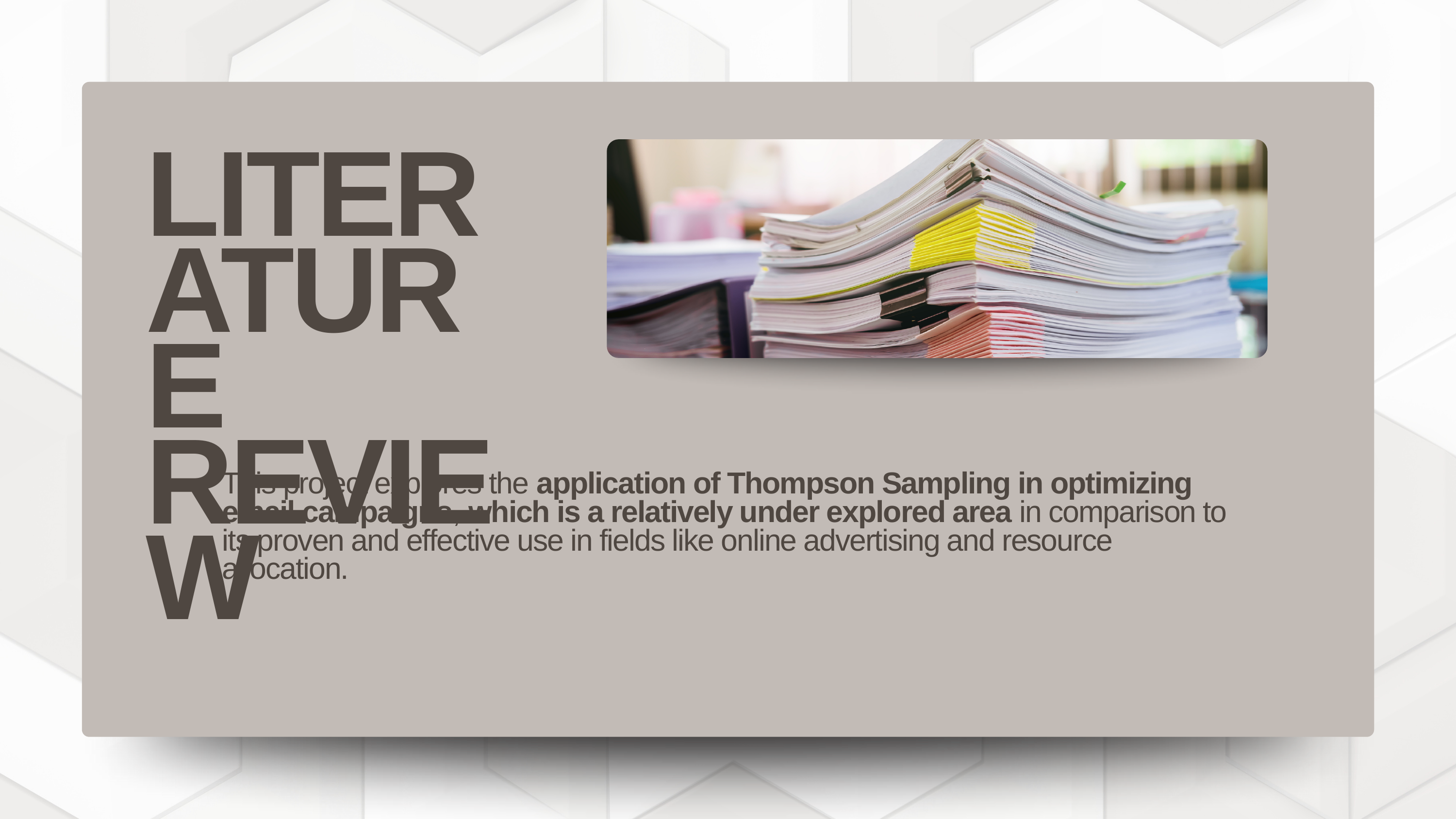

LITERATURE REVIEW

This project explores the application of Thompson Sampling in optimizing email campaigns, which is a relatively under explored area in comparison to its proven and effective use in fields like online advertising and resource allocation.